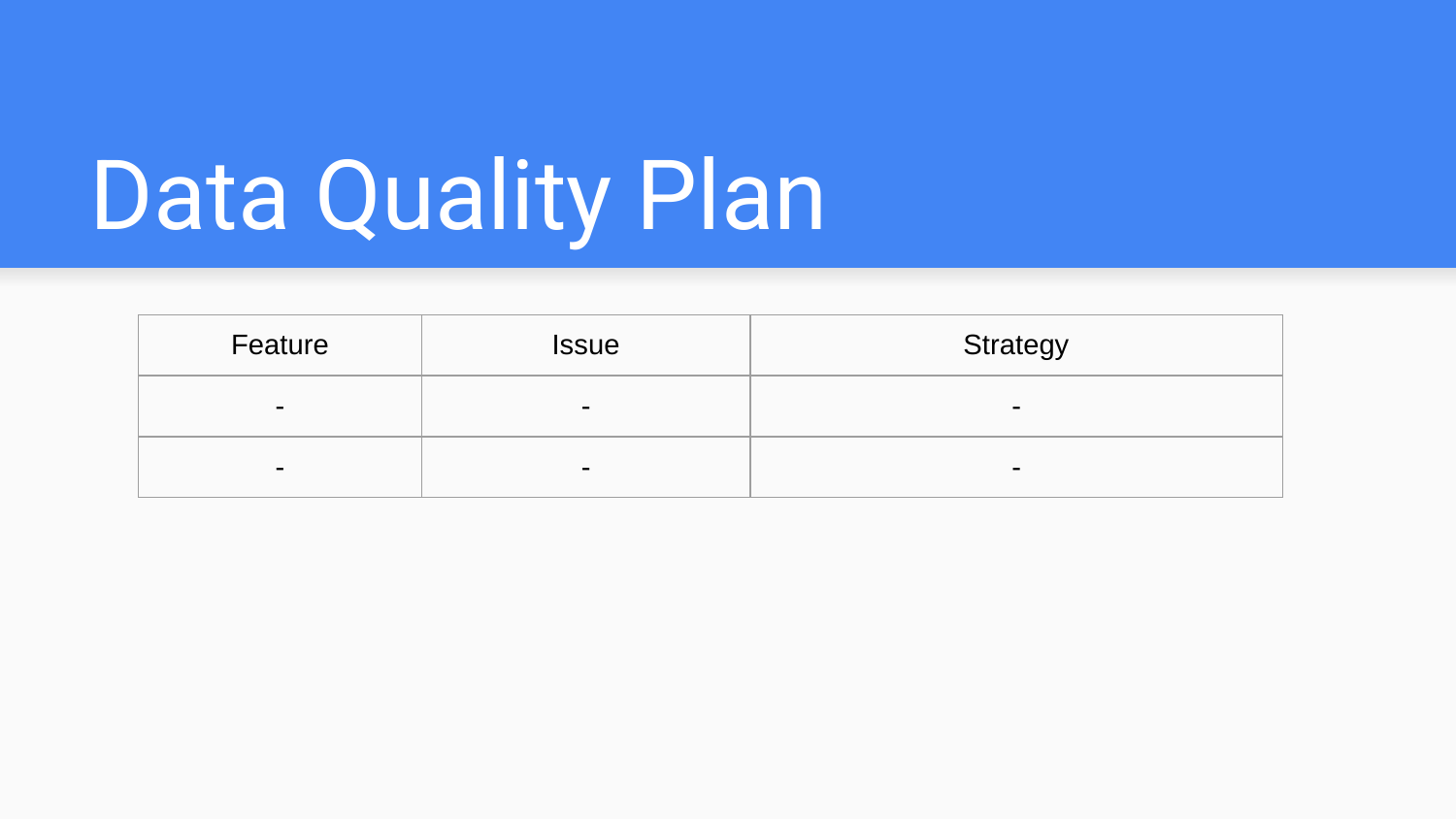

# Data Quality Plan
| Feature | Issue | Strategy |
| --- | --- | --- |
| - | - | - |
| - | - | - |